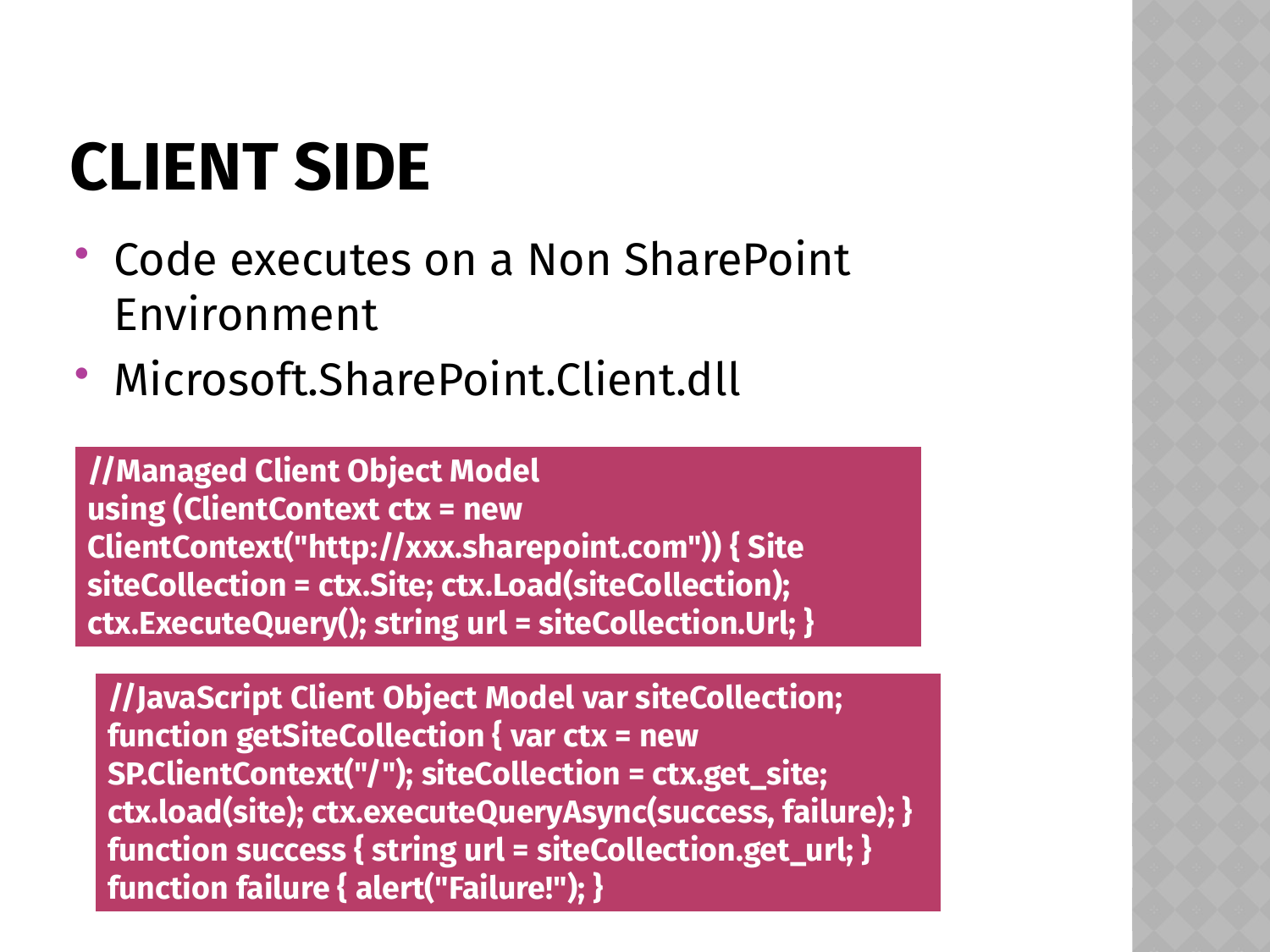

# Client side
Code executes on a Non SharePoint Environment
Microsoft.SharePoint.Client.dll
| //Managed Client Object Model using (ClientContext ctx = new ClientContext("http://xxx.sharepoint.com")) { Site siteCollection = ctx.Site; ctx.Load(siteCollection); ctx.ExecuteQuery(); string url = siteCollection.Url; } |
| --- |
| //JavaScript Client Object Model var siteCollection; function getSiteCollection { var ctx = new SP.ClientContext("/"); siteCollection = ctx.get\_site; ctx.load(site); ctx.executeQueryAsync(success, failure); } function success { string url = siteCollection.get\_url; } function failure { alert("Failure!"); } |
| --- |